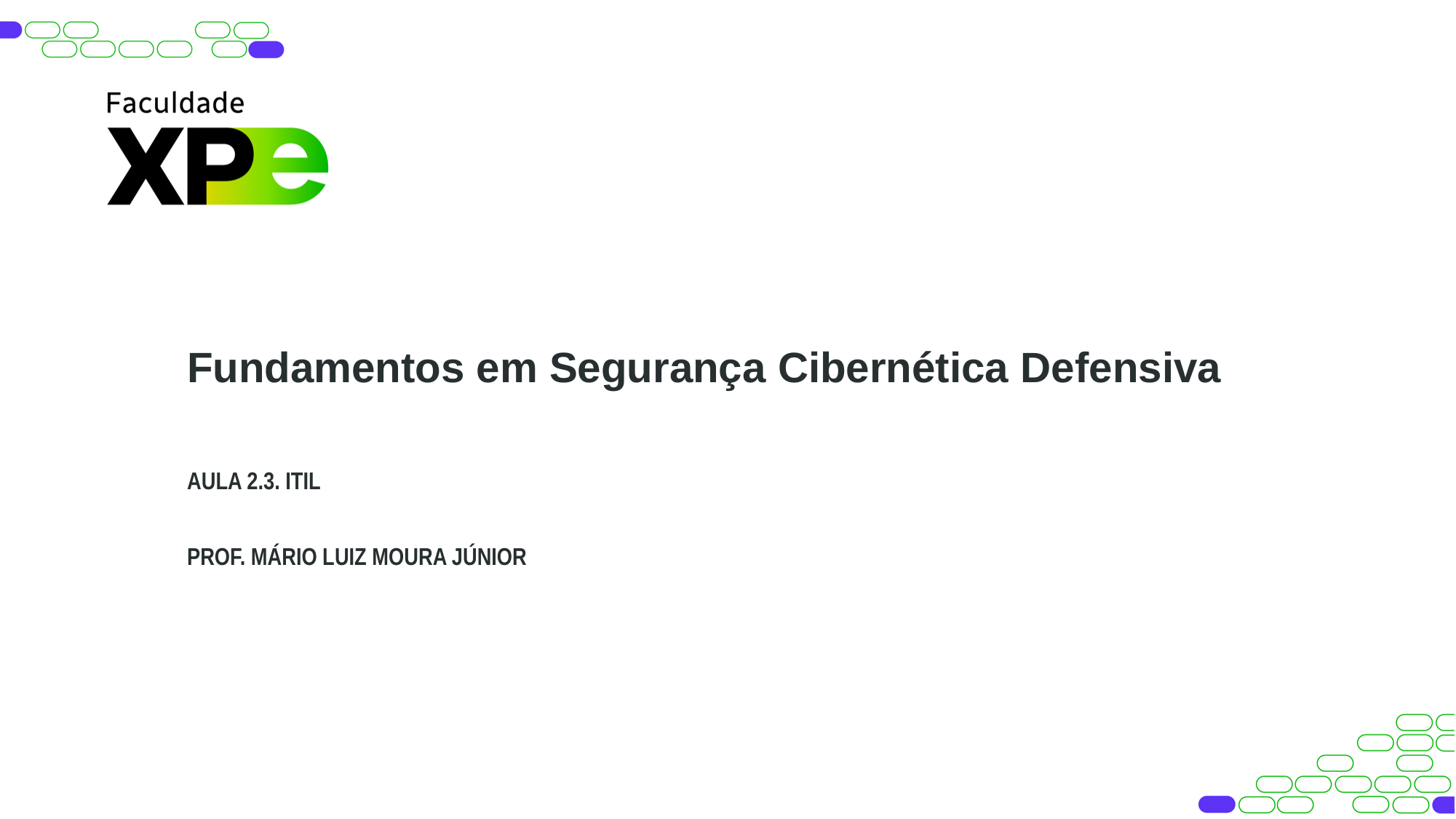

Fundamentos em Segurança Cibernética Defensiva
AULA 2.3. ITIL

PROF. MÁRIO LUIZ MOURA JÚNIOR